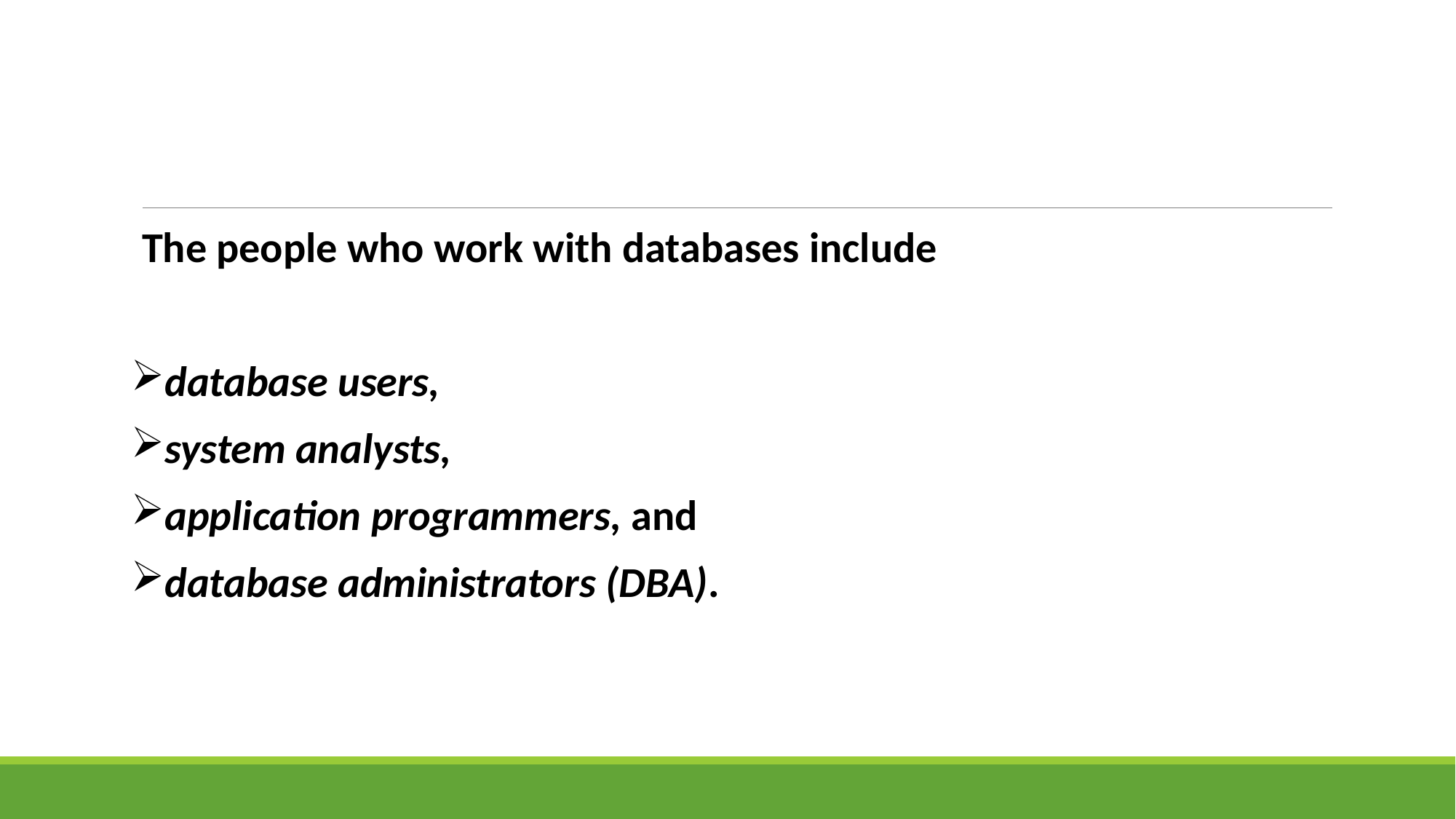

#
The people who work with databases include

database users,
system analysts,
application programmers, and
database administrators (DBA).